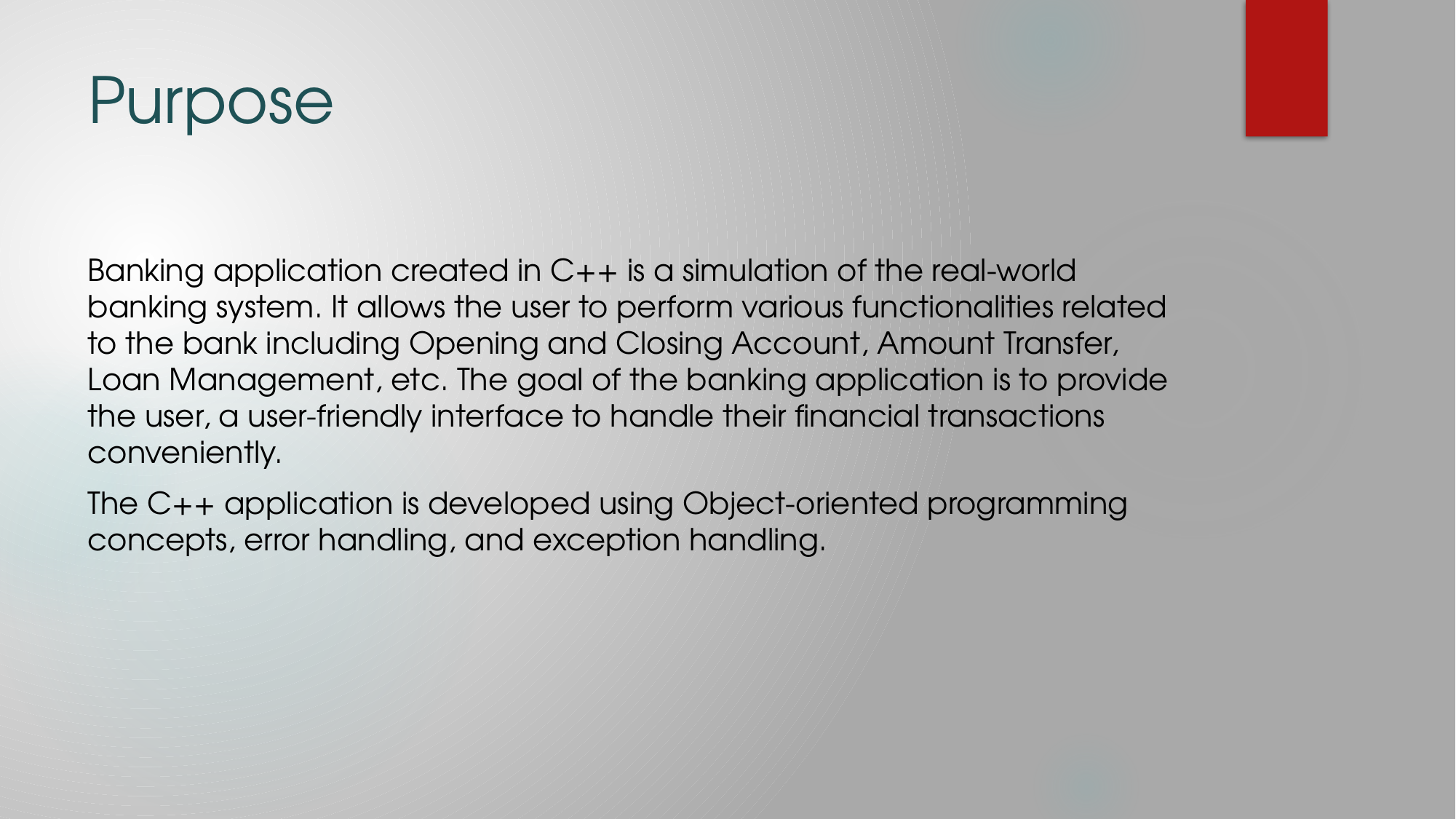

# Purpose
Banking application created in C++ is a simulation of the real-world banking system. It allows the user to perform various functionalities related to the bank including Opening and Closing Account, Amount Transfer, Loan Management, etc. The goal of the banking application is to provide the user, a user-friendly interface to handle their financial transactions conveniently.
The C++ application is developed using Object-oriented programming concepts, error handling, and exception handling.